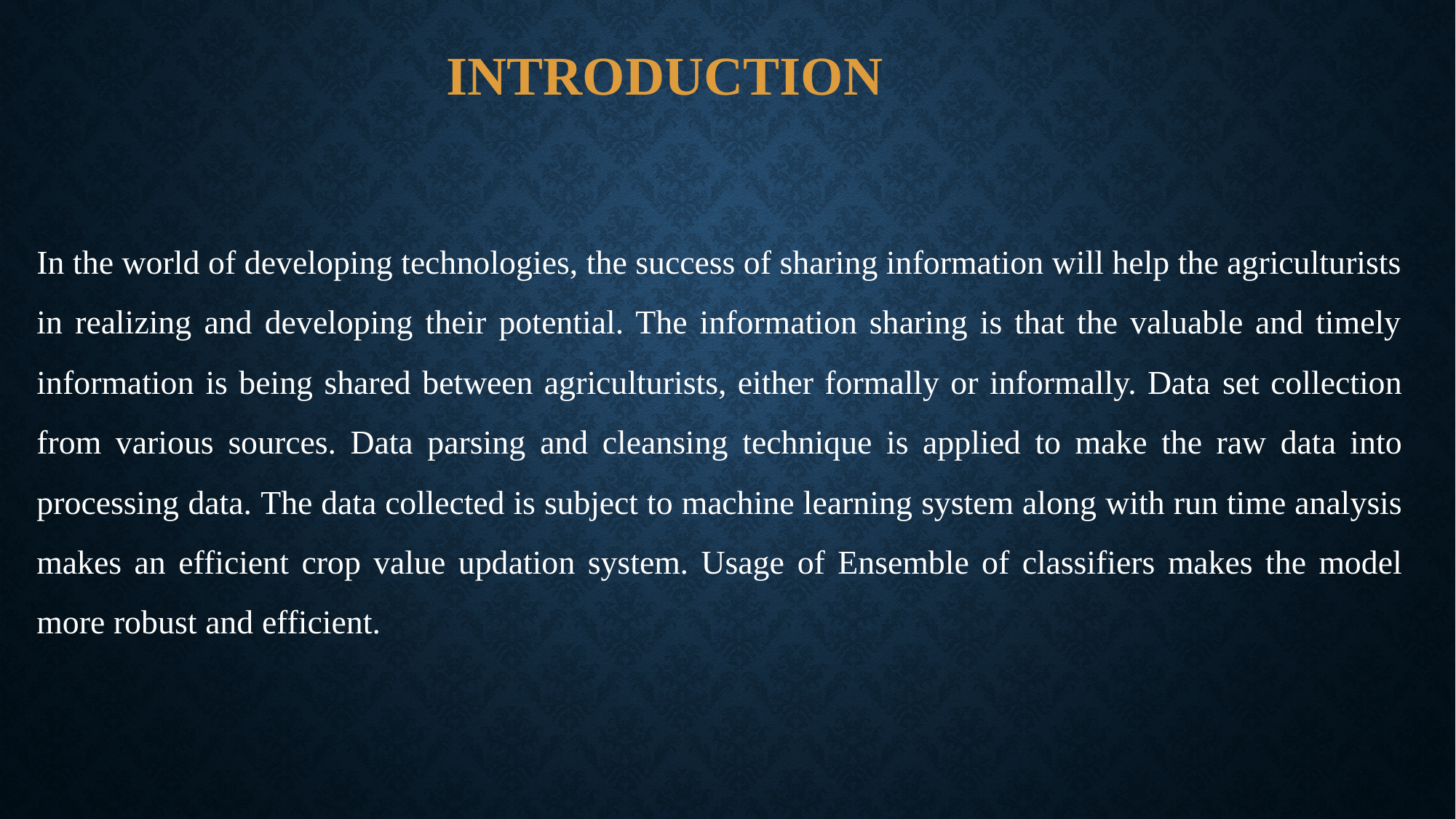

# INTRODUCTION
6
In the world of developing technologies, the success of sharing information will help the agriculturists in realizing and developing their potential. The information sharing is that the valuable and timely information is being shared between agriculturists, either formally or informally. Data set collection from various sources. Data parsing and cleansing technique is applied to make the raw data into processing data. The data collected is subject to machine learning system along with run time analysis makes an efficient crop value updation system. Usage of Ensemble of classifiers makes the model more robust and efficient.